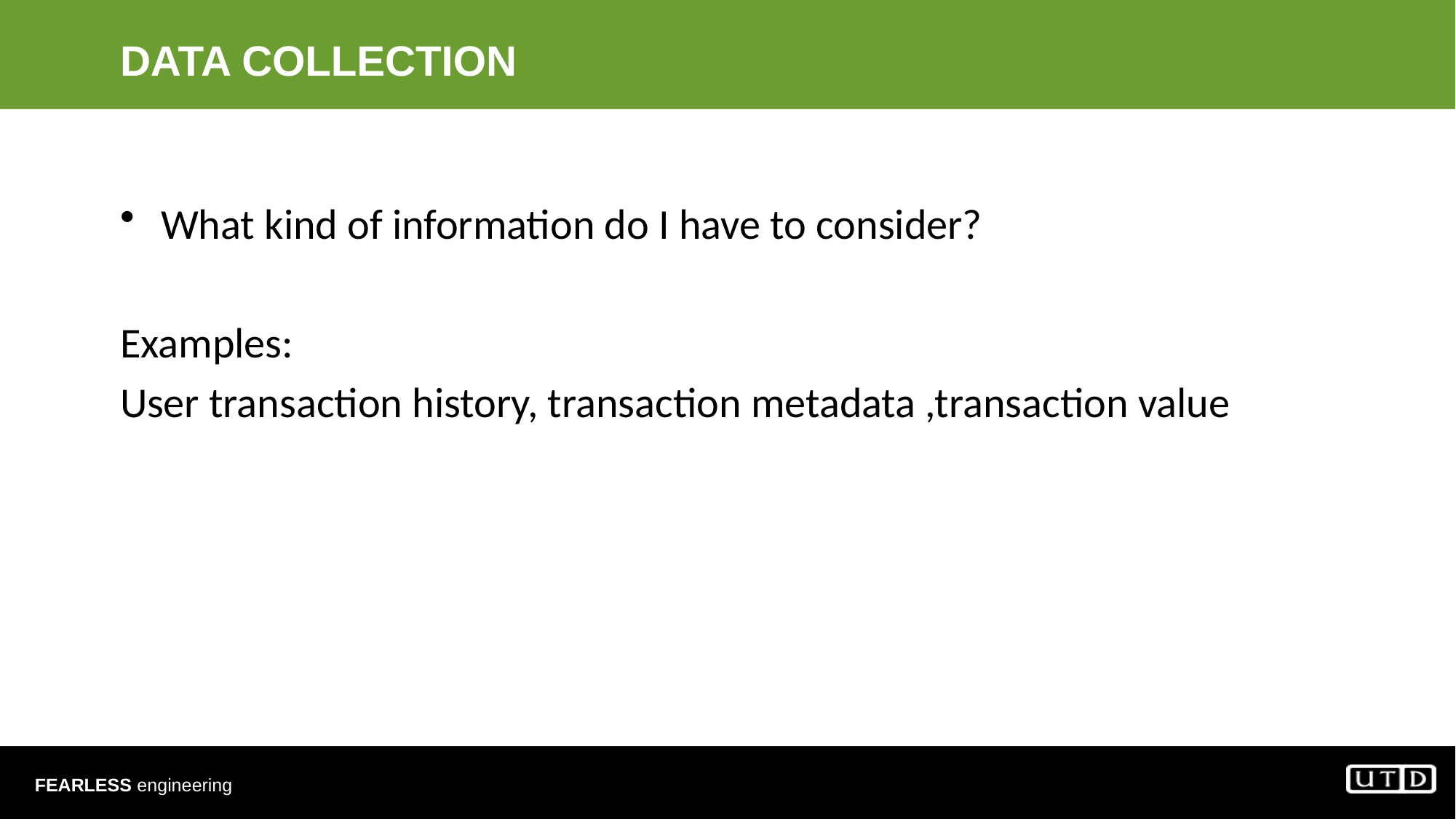

# DATA COLLECTION
What kind of information do I have to consider?

Examples:
User transaction history, transaction metadata ,transaction value